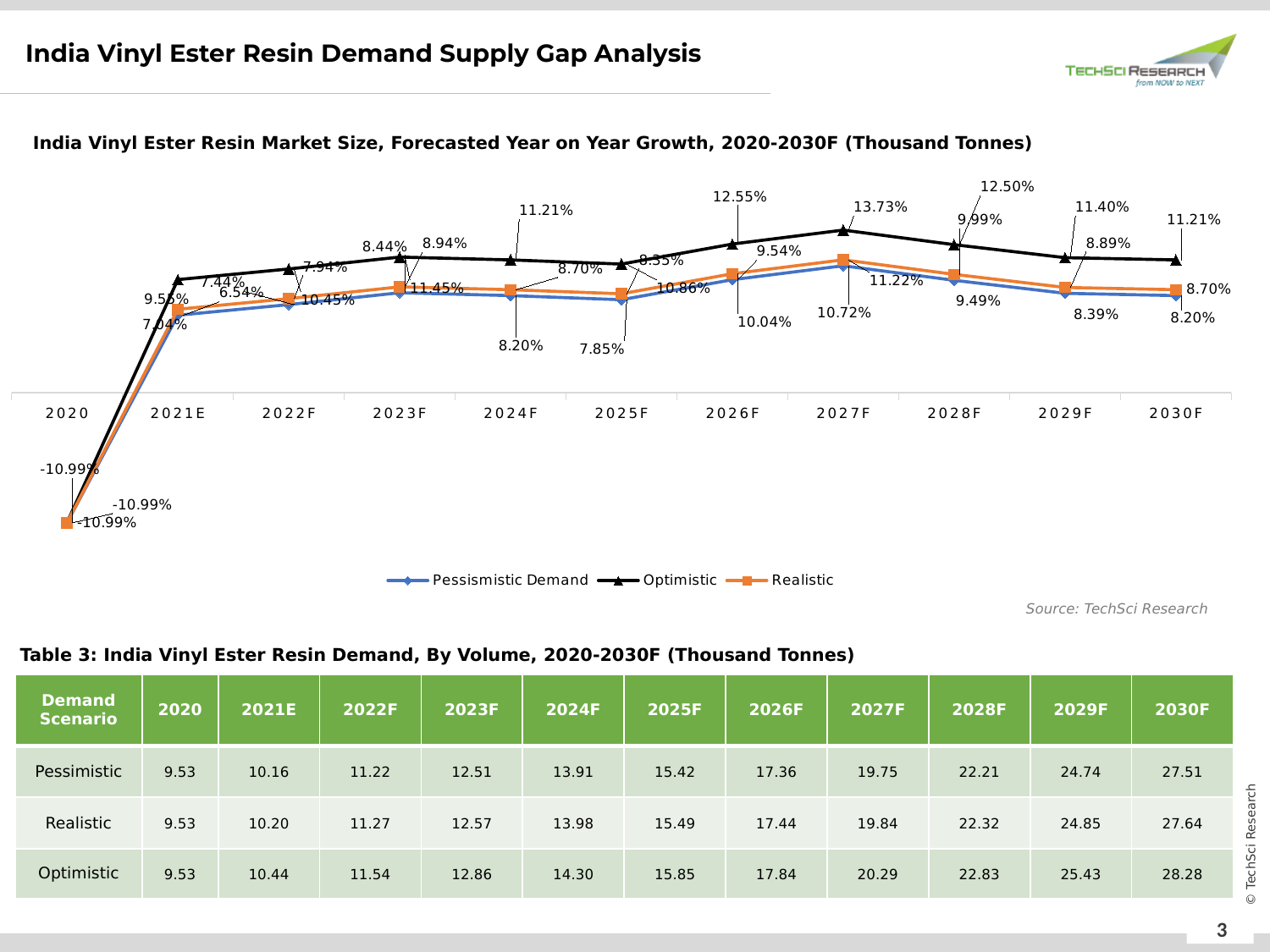

India Vinyl Ester Resin Demand Supply Gap Analysis
 India Vinyl Ester Resin Market Size, Forecasted Year on Year Growth, 2020-2030F (Thousand Tonnes)

### Chart

| Category | Pessismistic Demand | Optimistic | Realistic |
|---|---|---|---|
| 2020 | -0.10985167000022955 | -0.10985167000022955 | -0.10985167000022955 |
| 2021E | 0.0654 | 0.0955 | 0.0704 |
| 2022F | 0.0744 | 0.1045 | 0.0794 |
| 2023F | 0.0844 | 0.1145 | 0.08940000000000001 |
| 2024F | 0.082 | 0.1121 | 0.08700000000000001 |
| 2025F | 0.0785 | 0.1086 | 0.0835 |
| 2026F | 0.0954 | 0.1255 | 0.1004 |
| 2027F | 0.1072 | 0.1373 | 0.11220000000000001 |
| 2028F | 0.0949 | 0.125 | 0.0999 |
| 2029F | 0.0839 | 0.114 | 0.0889 |
| 2030F | 0.082 | 0.1121 | 0.08700000000000001 |
Source: TechSci Research

 Table 3: India Vinyl Ester Resin Demand, By Volume, 2020-2030F (Thousand Tonnes)
| Demand Scenario | 2020 | 2021E | 2022F | 2023F | 2024F | 2025F | 2026F | 2027F | 2028F | 2029F | 2030F |
| --- | --- | --- | --- | --- | --- | --- | --- | --- | --- | --- | --- |
| Pessimistic | 9.53 | 10.16 | 11.22 | 12.51 | 13.91 | 15.42 | 17.36 | 19.75 | 22.21 | 24.74 | 27.51 |
| Realistic | 9.53 | 10.20 | 11.27 | 12.57 | 13.98 | 15.49 | 17.44 | 19.84 | 22.32 | 24.85 | 27.64 |
| Optimistic | 9.53 | 10.44 | 11.54 | 12.86 | 14.30 | 15.85 | 17.84 | 20.29 | 22.83 | 25.43 | 28.28 |